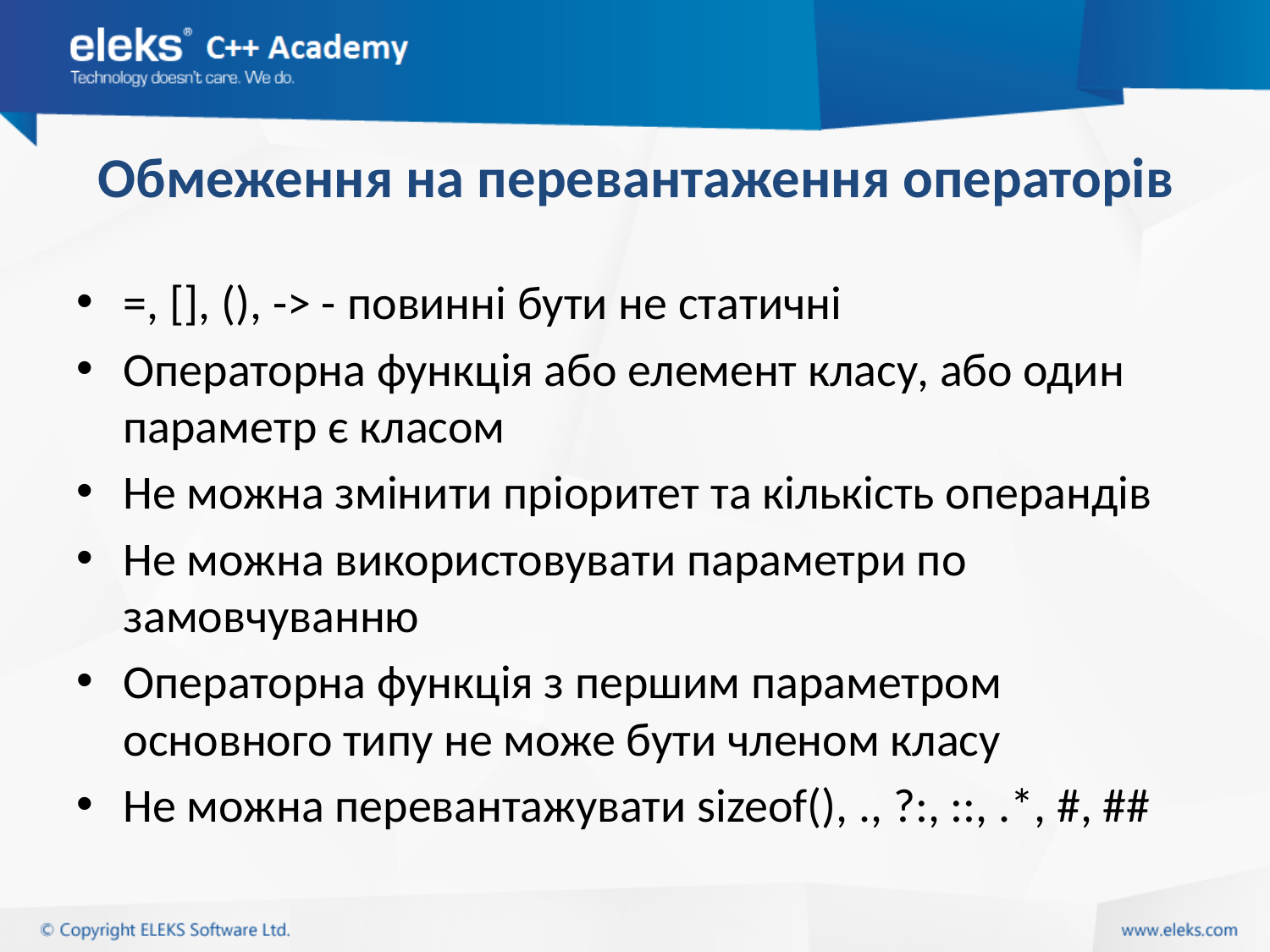

# Обмеження на перевантаження операторів
=, [], (), -> - повинні бути не статичні
Операторна функція або елемент класу, або один параметр є класом
Не можна змінити пріоритет та кількість операндів
Не можна використовувати параметри по замовчуванню
Операторна функція з першим параметром основного типу не може бути членом класу
Не можна перевантажувати sizeof(), ., ?:, ::, .*, #, ##